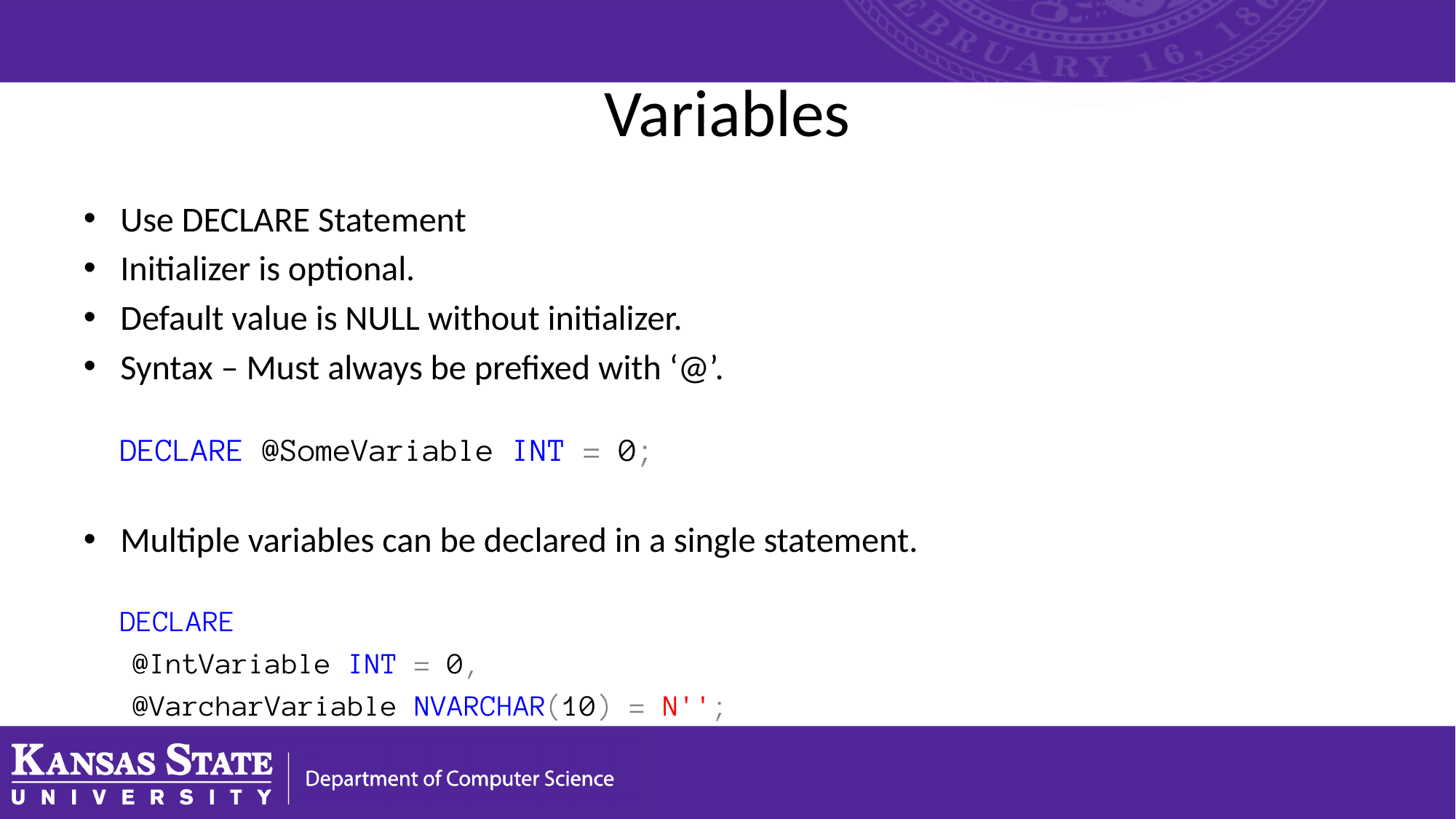

# Variables
Use DECLARE Statement
Initializer is optional.
Default value is NULL without initializer.
Syntax – Must always be prefixed with ‘@’.
DECLARE @SomeVariable INT = 0;
Multiple variables can be declared in a single statement.
DECLARE
   @IntVariable INT = 0,
   @VarcharVariable NVARCHAR(10) = N'';